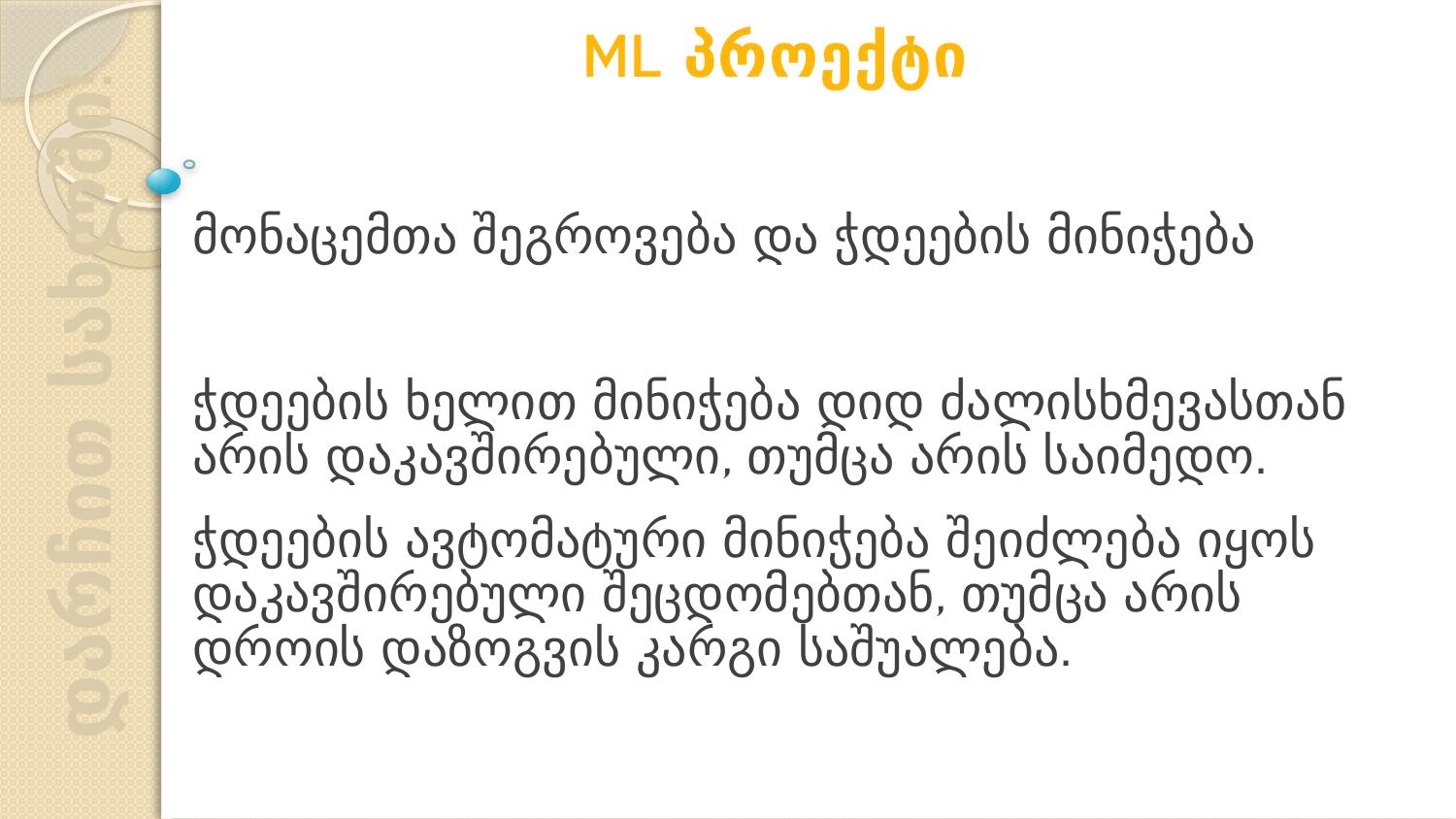

ML პროექტი
მონაცემთა შეგროვება და ჭდეების მინიჭება

ჭდეების ხელით მინიჭება დიდ ძალისხმევასთან არის დაკავშირებული, თუმცა არის საიმედო.
ჭდეების ავტომატური მინიჭება შეიძლება იყოს დაკავშირებული შეცდომებთან, თუმცა არის დროის დაზოგვის კარგი საშუალება.
დარჩით სახლში!